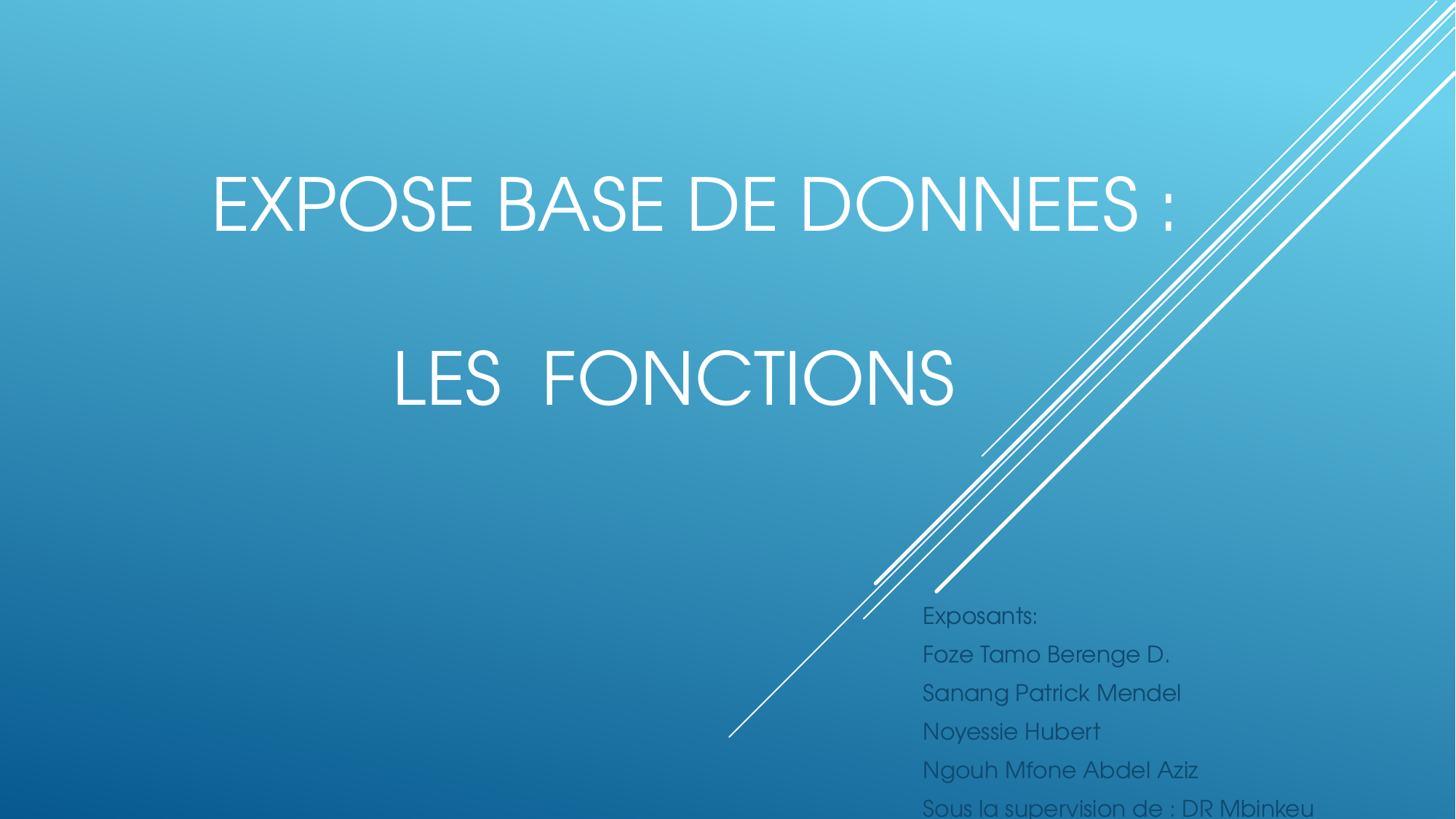

# Expose base de donnees : LES  fONCTIONS
Exposants:
Foze Tamo Berenge D.
Sanang Patrick Mendel
Noyessie Hubert
Ngouh Mfone Abdel Aziz
Sous la supervision de : DR Mbinkeu